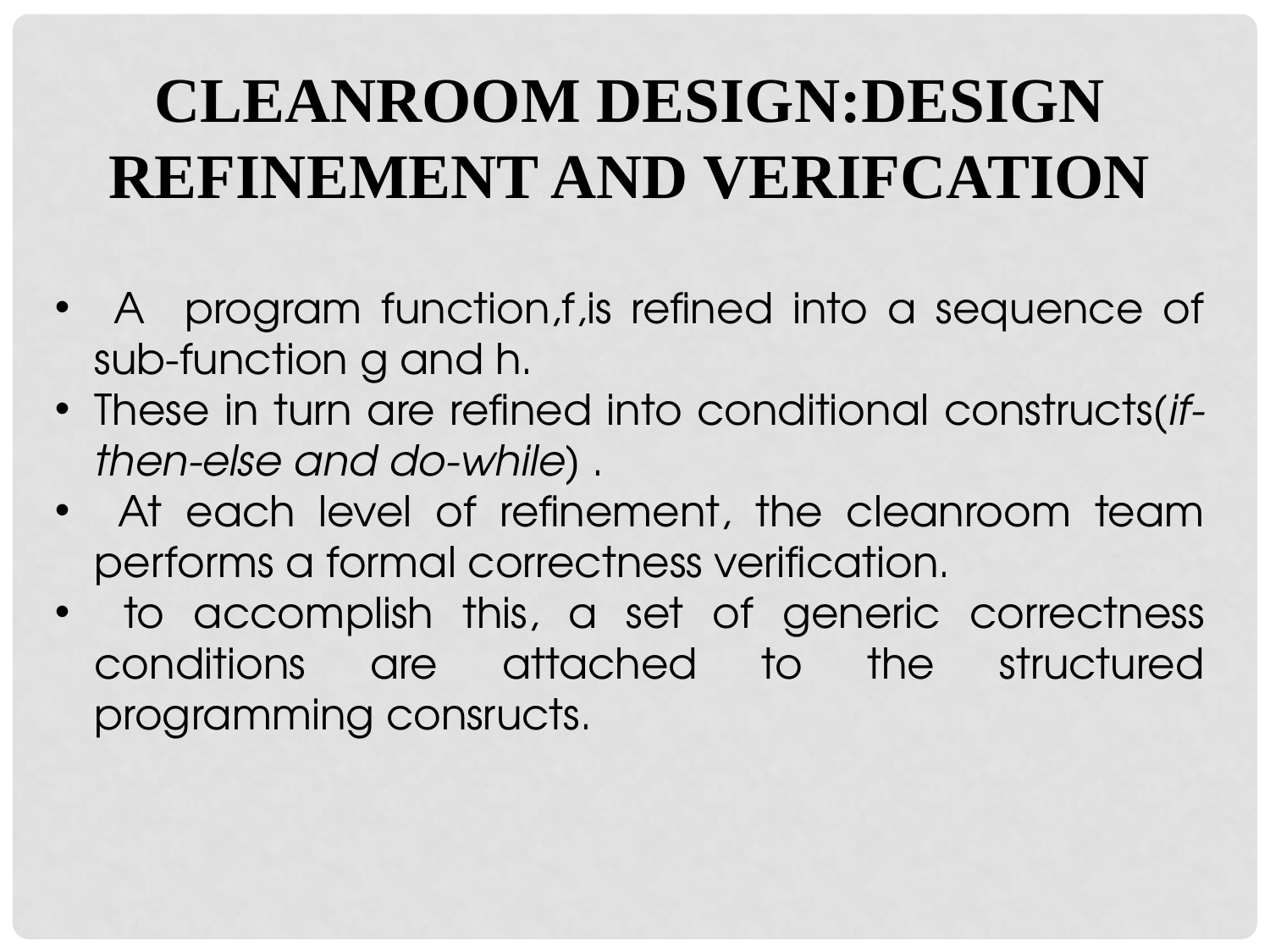

CLEANROOM DESIGN:DESIGN REFINEMENT AND VERIFCATION
 A  program function,f,is refined into a sequence of sub-function g and h.
These in turn are refined into conditional constructs(if-then-else and do-while) .
 At each level of refinement, the cleanroom team performs a formal correctness verification.
 to accomplish this, a set of generic correctness conditions are attached to the structured programming consructs.